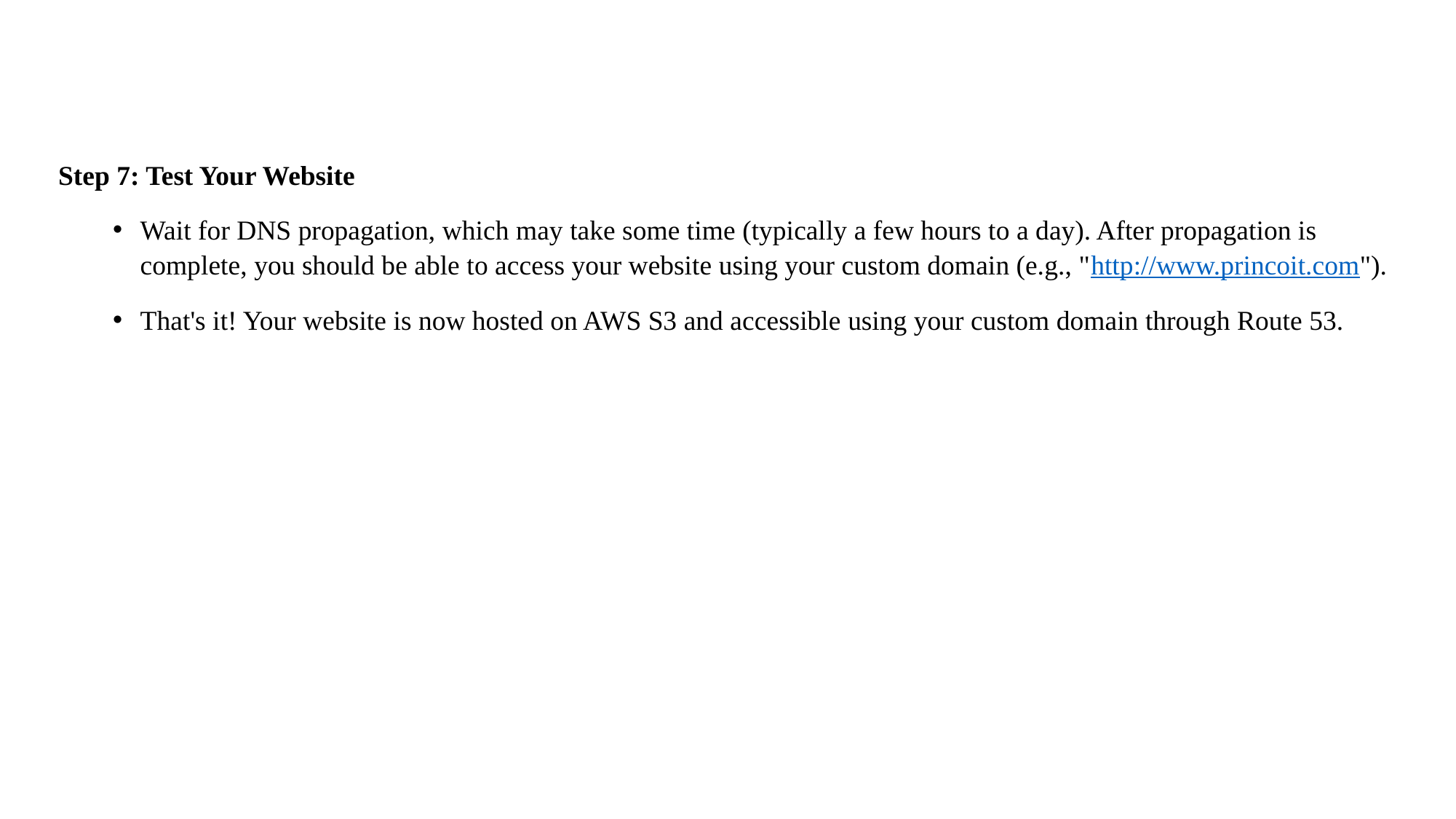

Step 7: Test Your Website
Wait for DNS propagation, which may take some time (typically a few hours to a day). After propagation is complete, you should be able to access your website using your custom domain (e.g., "http://www.princoit.com").
That's it! Your website is now hosted on AWS S3 and accessible using your custom domain through Route 53.